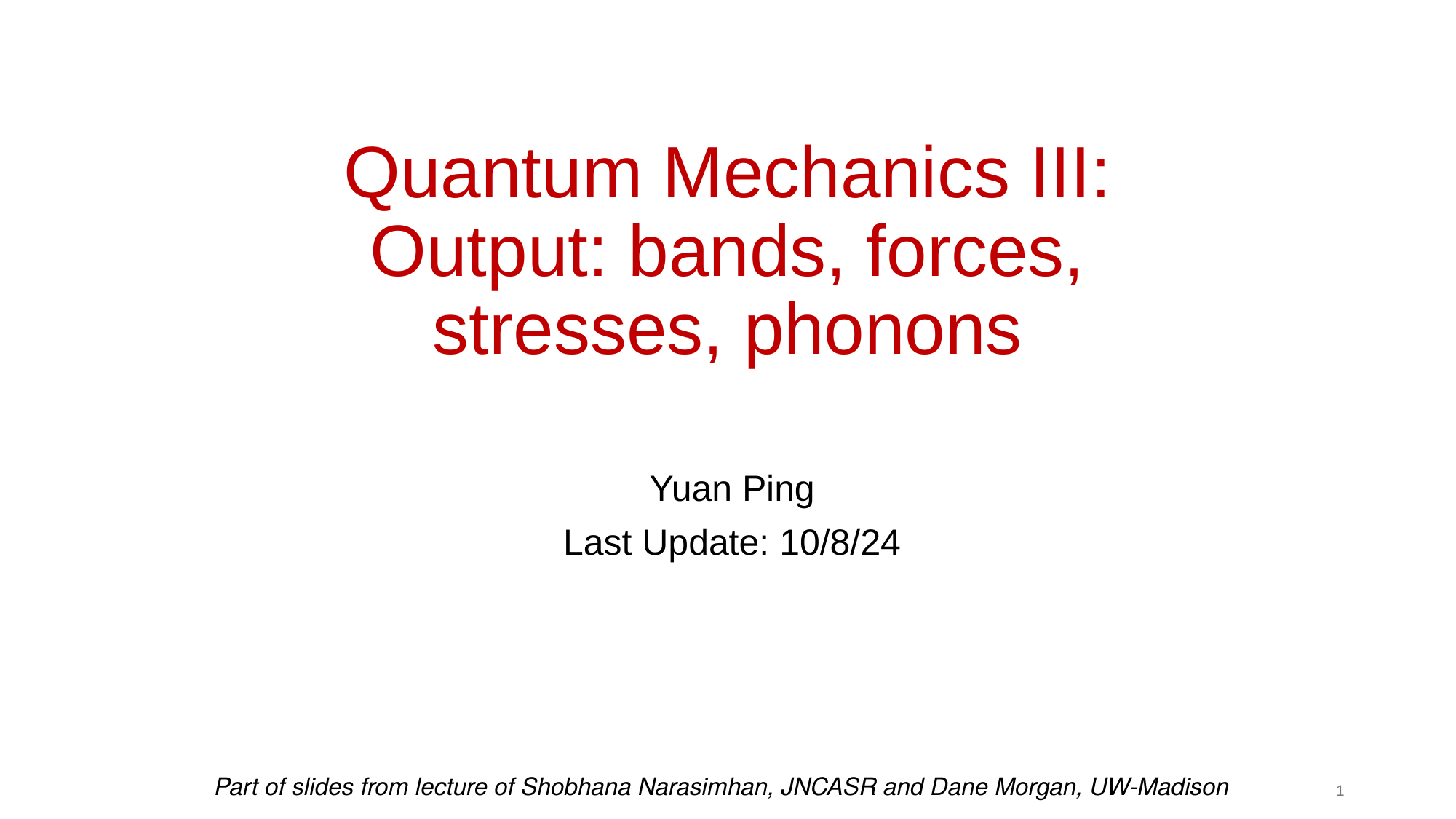

# Quantum Mechanics III: Output: bands, forces, stresses, phonons
Yuan Ping
Last Update: 10/8/24

1
Part of slides from lecture of Shobhana Narasimhan, JNCASR and Dane Morgan, UW-Madison